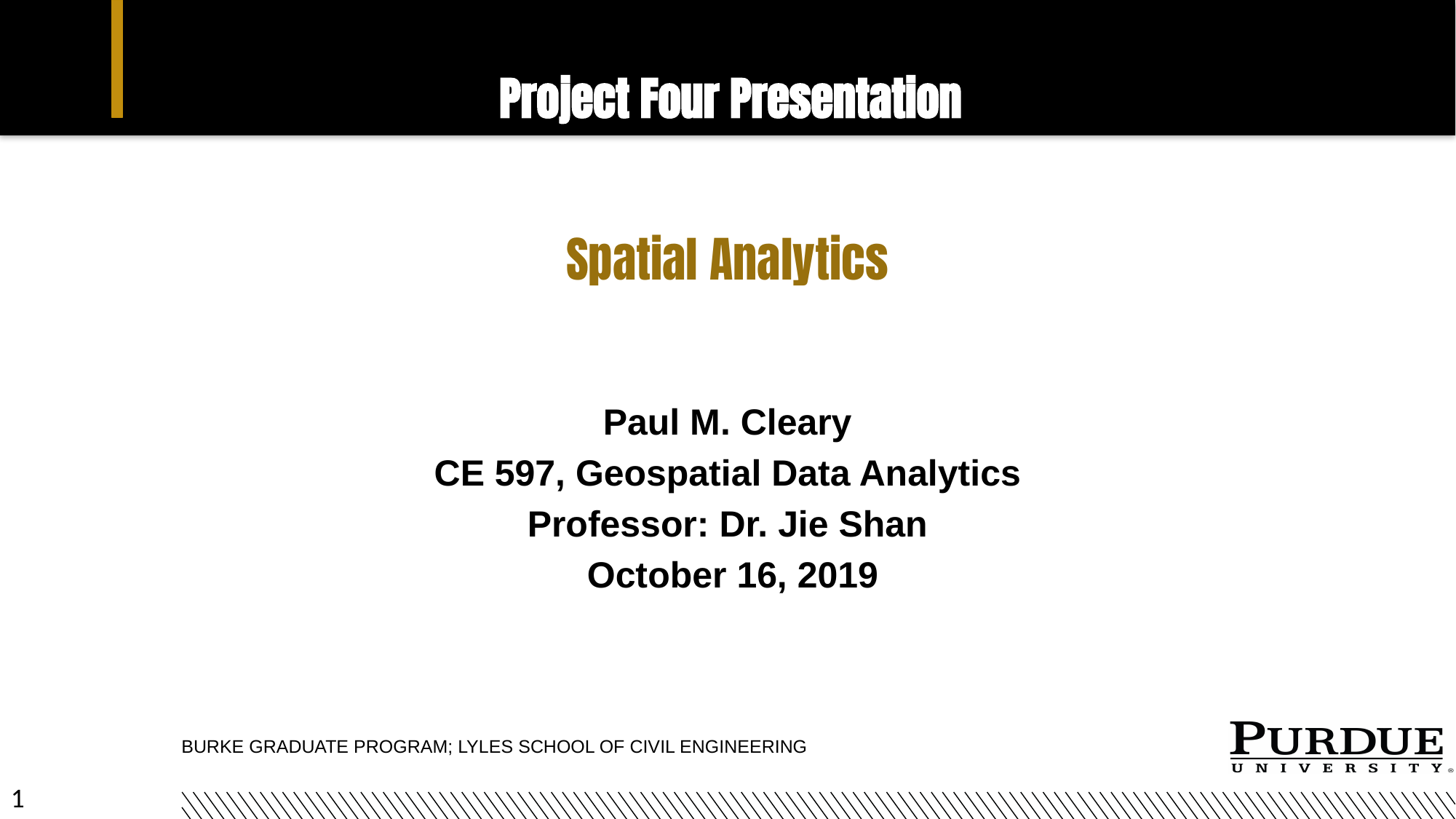

# Project Four Presentation

Spatial Analytics

Paul M. Cleary
CE 597, Geospatial Data Analytics
Professor: Dr. Jie Shan
 October 16, 2019

Burke Graduate Program; lyles school of civil engineering
1